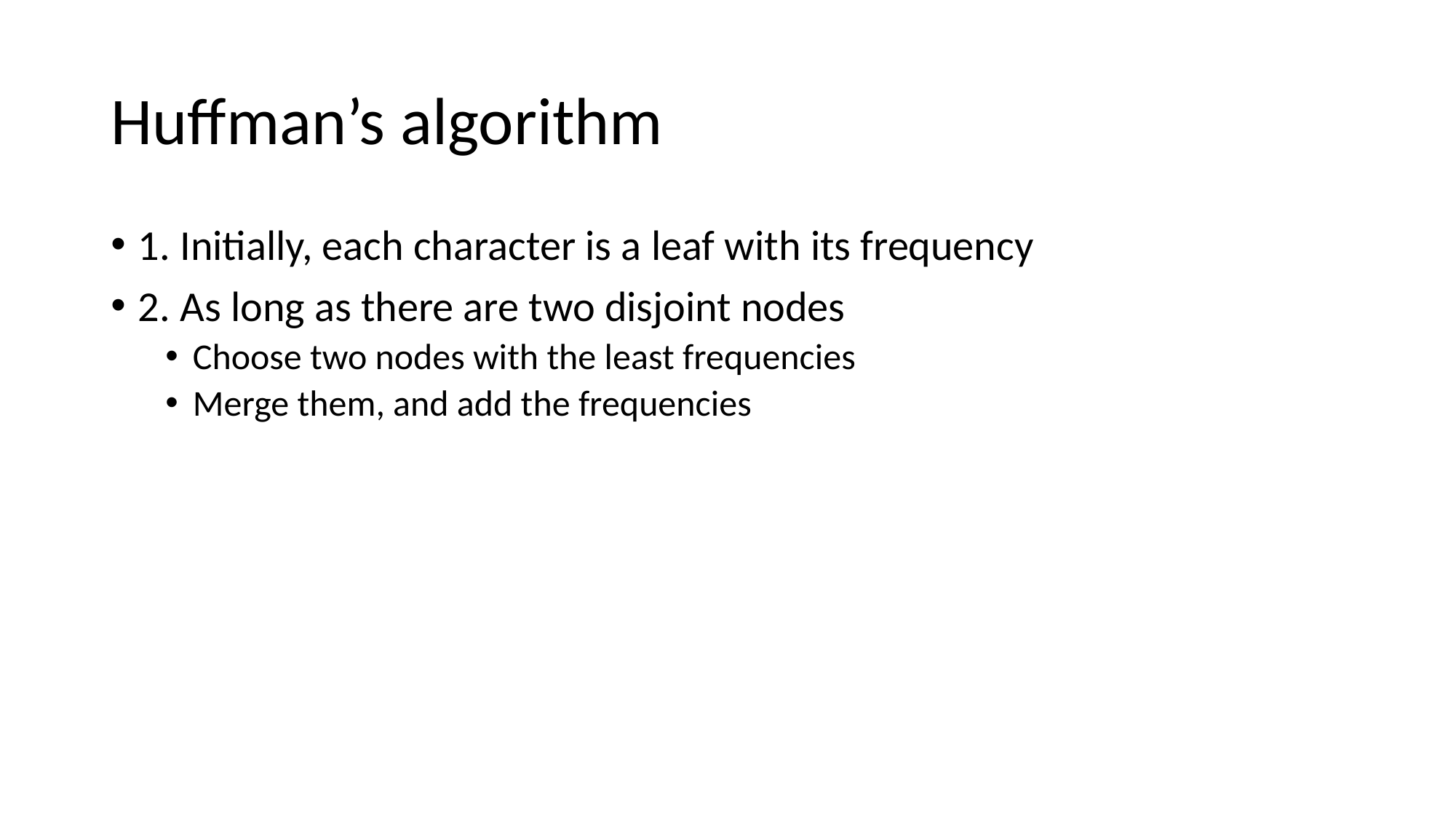

# Huffman’s algorithm
1. Initially, each character is a leaf with its frequency
2. As long as there are two disjoint nodes
Choose two nodes with the least frequencies
Merge them, and add the frequencies